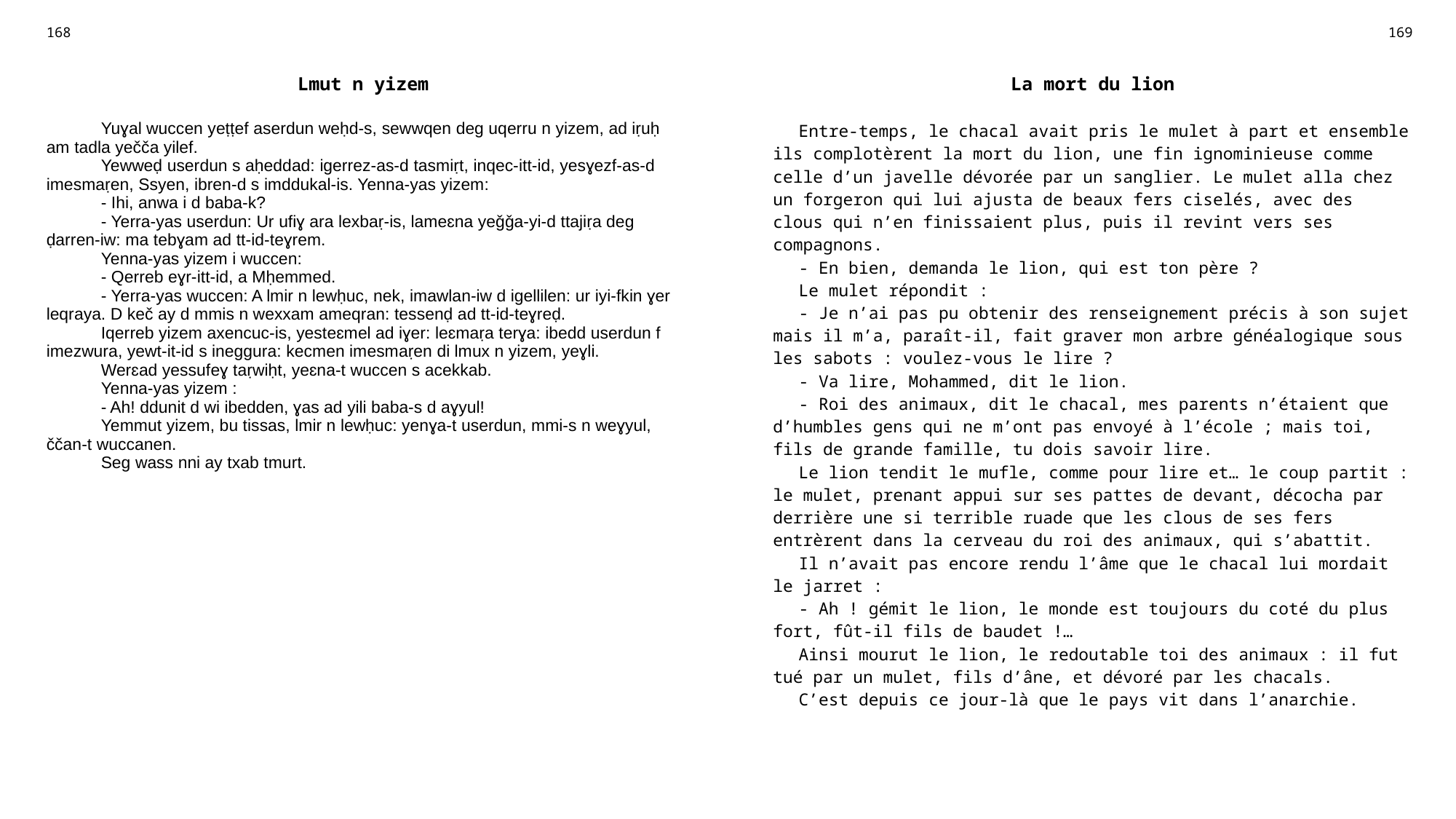

| 168 |  | 169 |
| --- | --- | --- |
| Lmut n yizem |  | La mort du lion |
| Yuɣal wuccen yeṭṭef aserdun weḥd-s, sewwqen deg uqerru n yizem, ad iṛuḥ am tadla yečča yilef. Yewweḍ userdun s aḥeddad: igerrez-as-d tasmiṛt, inqec-itt-id, yesɣezf-as-d imesmaṛen, Ssyen, ibren-d s imddukal-is. Yenna-yas yizem: - Ihi, anwa i d baba-k? - Yerra-yas userdun: Ur ufiɣ ara lexbaṛ-is, lameɛna yeǧǧa-yi-d ttajiṛa deg ḍarren-iw: ma tebɣam ad tt-id-teɣrem. Yenna-yas yizem i wuccen: - Qerreb eɣr-itt-id, a Mḥemmed. - Yerra-yas wuccen: A lmir n lewḥuc, nek, imawlan-iw d igellilen: ur iyi-fkin ɣer leqraya. D keč ay d mmis n wexxam ameqran: tessenḍ ad tt-id-teɣreḍ. Iqerreb yizem axencuc-is, yesteɛmel ad iɣer: leɛmaṛa terɣa: ibedd userdun f imezwura, yewt-it-id s ineggura: kecmen imesmaṛen di lmux n yizem, yeɣli. Werɛad yessufeɣ taṛwiḥt, yeɛna-t wuccen s acekkab. Yenna-yas yizem : - Ah! ddunit d wi ibedden, ɣas ad yili baba-s d aɣyul! Yemmut yizem, bu tissas, lmir n lewḥuc: yenɣa-t userdun, mmi-s n weɣyul, ččan-t wuccanen. Seg wass nni ay txab tmurt. |  | Entre-temps, le chacal avait pris le mulet à part et ensemble ils complotèrent la mort du lion, une fin ignominieuse comme celle d’un javelle dévorée par un sanglier. Le mulet alla chez un forgeron qui lui ajusta de beaux fers ciselés, avec des clous qui n’en finissaient plus, puis il revint vers ses compagnons. - En bien, demanda le lion, qui est ton père ? Le mulet répondit : - Je n’ai pas pu obtenir des renseignement précis à son sujet mais il m’a, paraît-il, fait graver mon arbre généalogique sous les sabots : voulez-vous le lire ? - Va lire, Mohammed, dit le lion. - Roi des animaux, dit le chacal, mes parents n’étaient que d’humbles gens qui ne m’ont pas envoyé à l’école ; mais toi, fils de grande famille, tu dois savoir lire. Le lion tendit le mufle, comme pour lire et… le coup partit : le mulet, prenant appui sur ses pattes de devant, décocha par derrière une si terrible ruade que les clous de ses fers entrèrent dans la cerveau du roi des animaux, qui s’abattit. Il n’avait pas encore rendu l’âme que le chacal lui mordait le jarret : - Ah ! gémit le lion, le monde est toujours du coté du plus fort, fût-il fils de baudet !… Ainsi mourut le lion, le redoutable toi des animaux : il fut tué par un mulet, fils d’âne, et dévoré par les chacals. C’est depuis ce jour-là que le pays vit dans l’anarchie. |